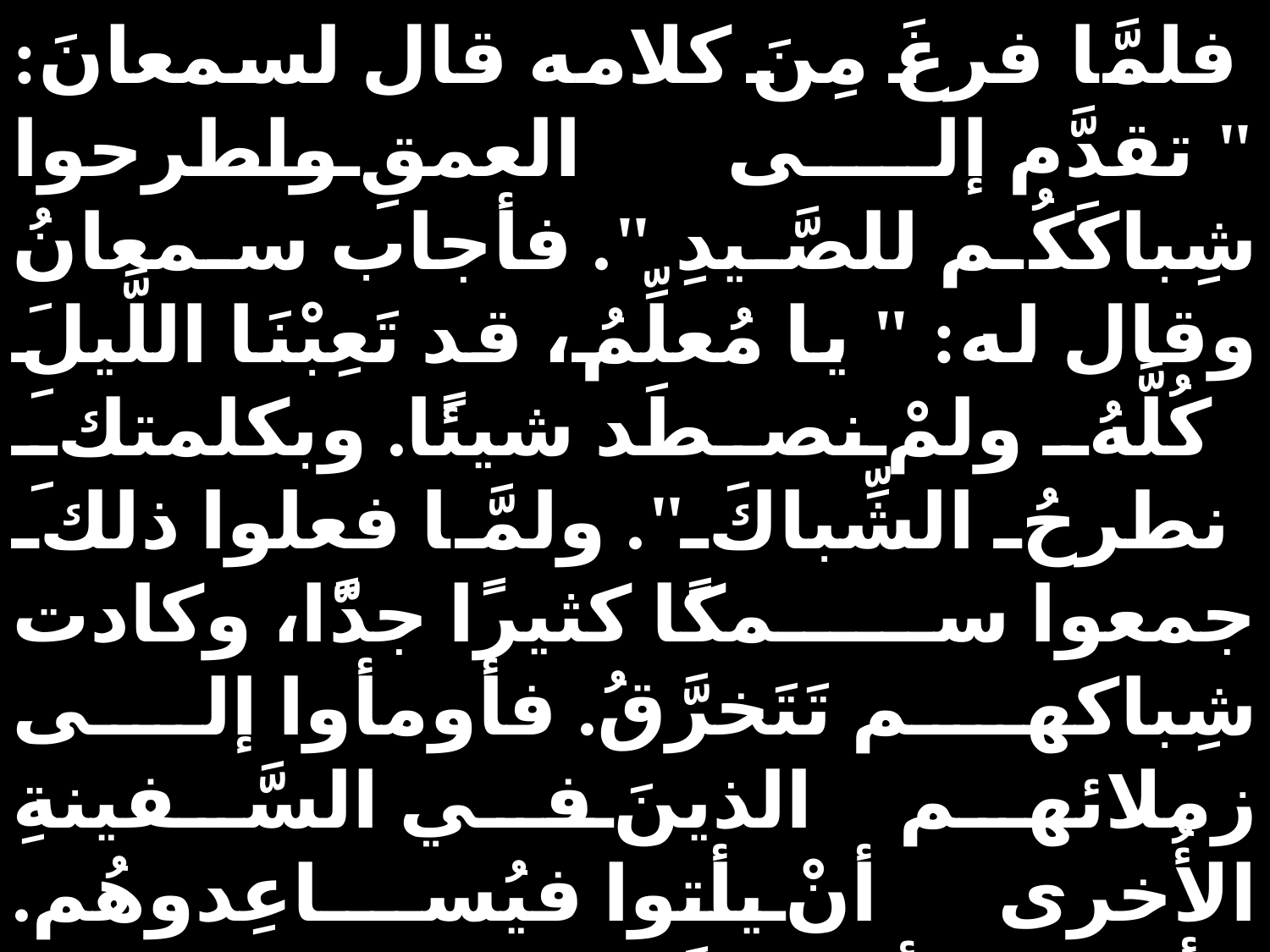

فلمَّا فرغَ مِنَ كلامه قال لسمعانَ: " تقدَّم إلى العمقِ واطرحوا شِباكَكُم للصَّيدِ ". فأجاب سمعانُ وقال له: " يا مُعلِّمُ، قد تَعِبْنَا اللَّيلَ كُلَّهُ ولمْ نصطَد شيئًا. وبكلمتكَ نطرحُ الشِّباكَ ". ولمَّا فعلوا ذلكَ جمعوا سمكًا كثيرًا جدًّا، وكادت شِباكهم تَتَخرَّقُ. فأومأوا إلى زملائهم الذينَ في السَّفينةِ الأُخرى أنْ يأتوا فيُساعِدوهُم. فأتوا وملأوا السَّفينتيْنِ حتى أوشكتا أن تَغرقا. فلمَّا رأى سمعانُ بطرس ذلك خرَّ عندَ قَدمي يسوعَ قائلًا: " امضِ عنِّي ياربُّ فإنِّي رَجُلٌ خاطئٌ ". لأن الخوف اعتراه وكُلّ مَنْ معهُ مِنْ